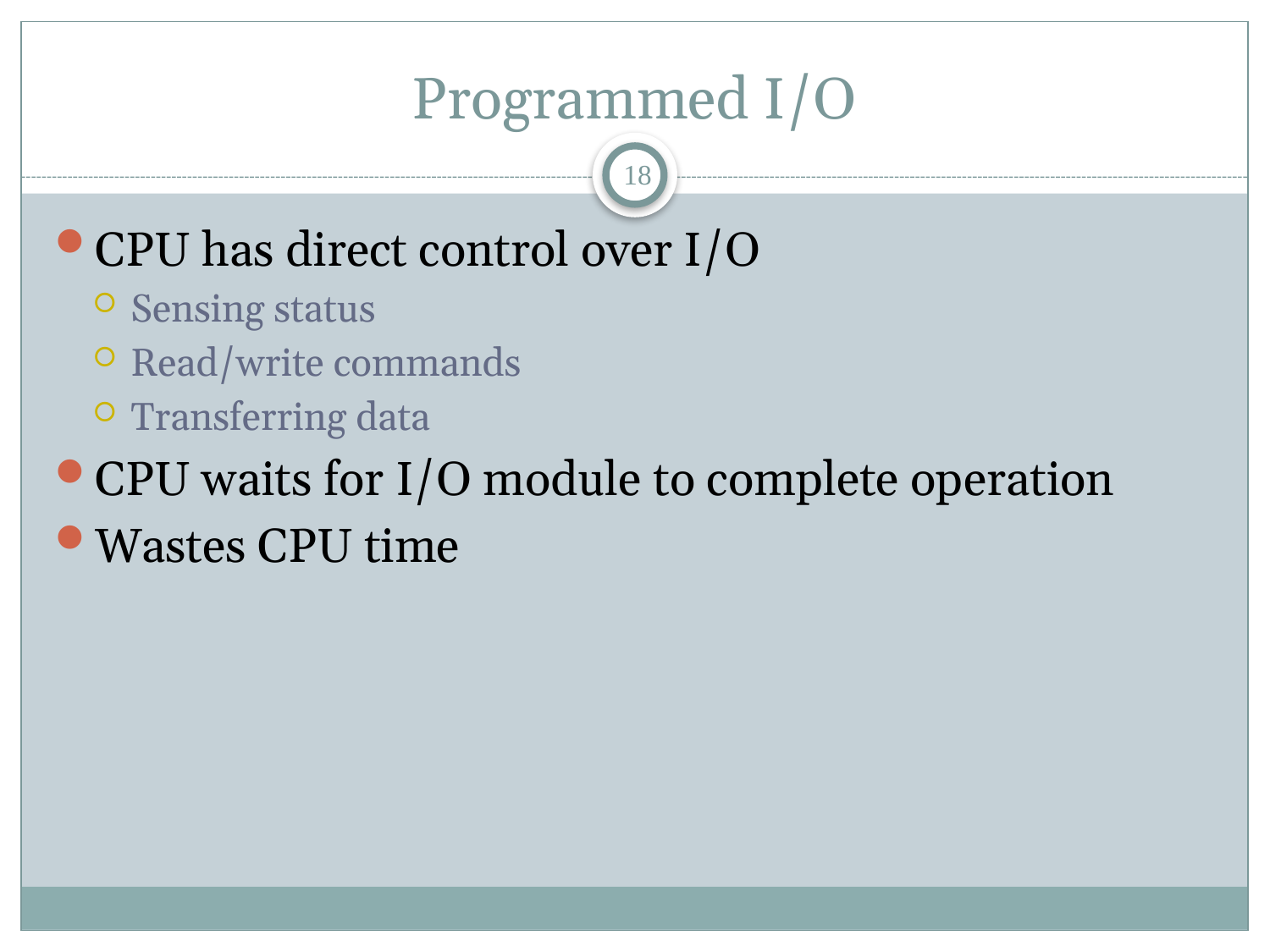

# Programmed I/O
18
CPU has direct control over I/O
Sensing status
Read/write commands
Transferring data
CPU waits for I/O module to complete operation
Wastes CPU time